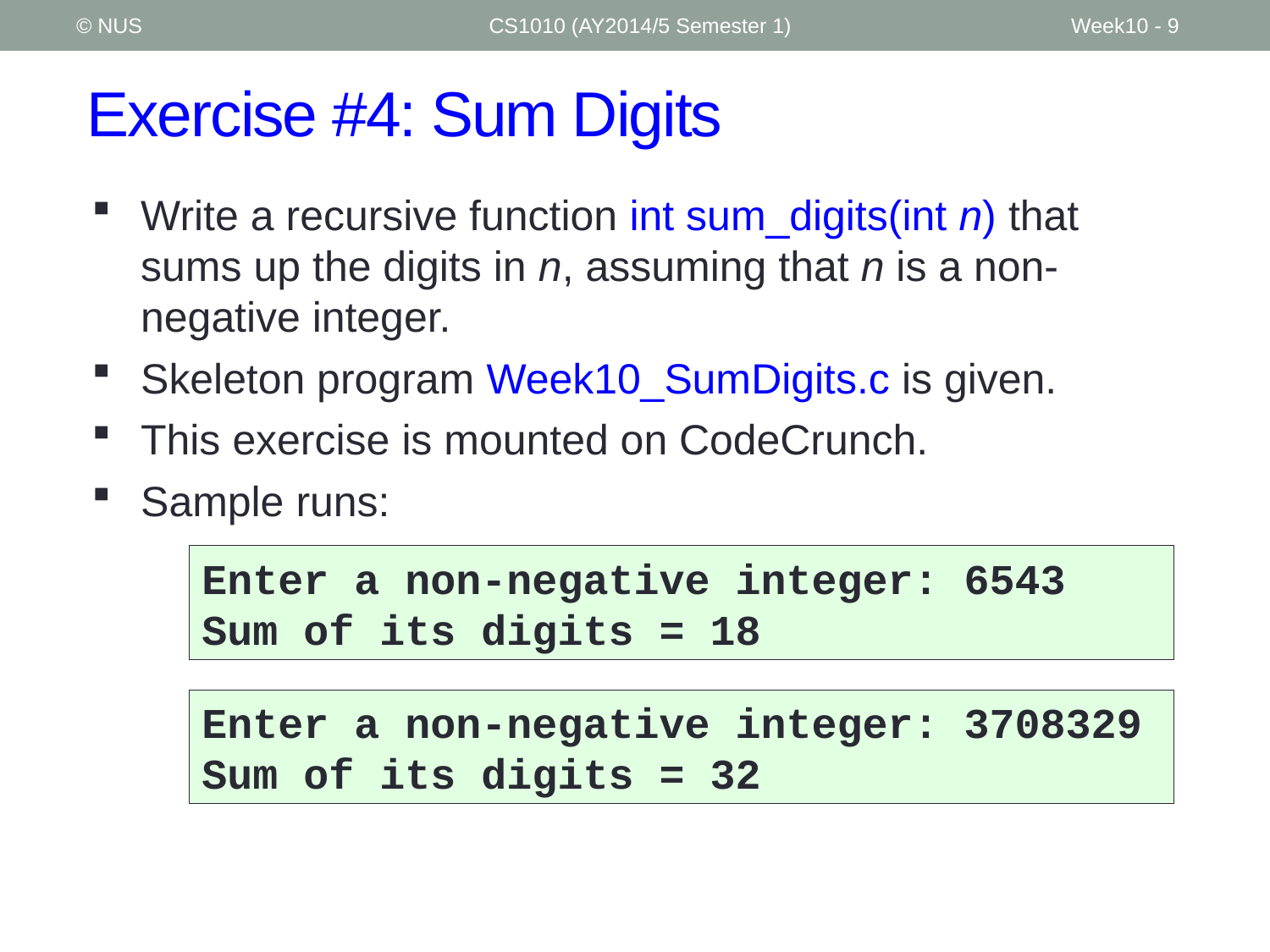

© NUS
CS1010 (AY2014/5 Semester 1)
Week10 - 9
# Exercise #4: Sum Digits
Write a recursive function int sum_digits(int n) that sums up the digits in n, assuming that n is a non-negative integer.
Skeleton program Week10_SumDigits.c is given.
This exercise is mounted on CodeCrunch.
Sample runs:
Enter a non-negative integer: 6543
Sum of its digits = 18
Enter a non-negative integer: 3708329
Sum of its digits = 32